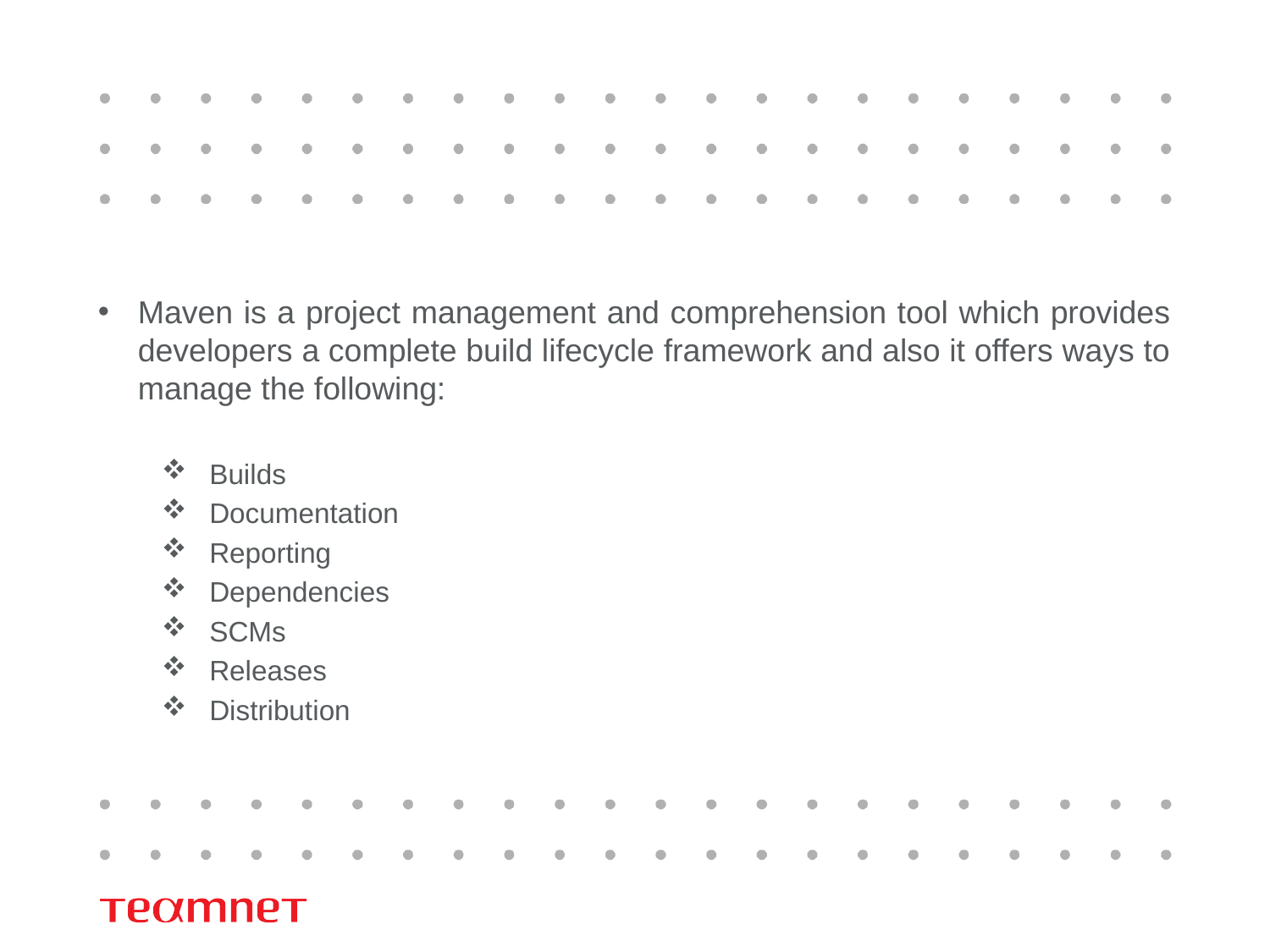

Maven is a project management and comprehension tool which provides developers a complete build lifecycle framework and also it offers ways to manage the following:

Builds
Documentation
Reporting
Dependencies
SCMs
Releases
Distribution